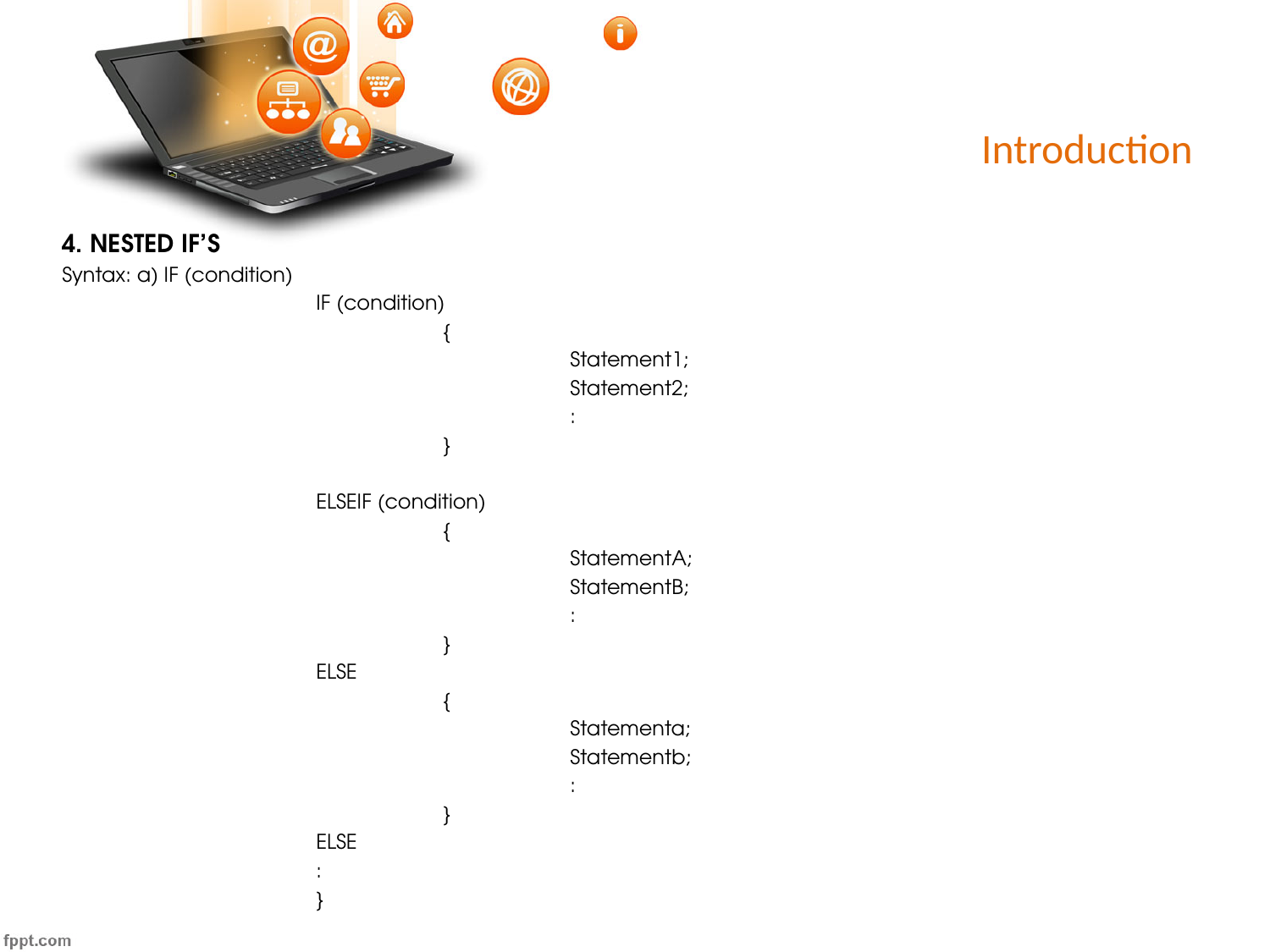

# Introduction
4. NESTED IF’S
Syntax: a) IF (condition)
		IF (condition)
			{
				Statement1;
				Statement2;
				:
			}

		ELSEIF (condition)
			{
				StatementA;
				StatementB;
				:
			}
		ELSE
			{
 				Statementa;
				Statementb;
				:
			}
		ELSE
		:
		}